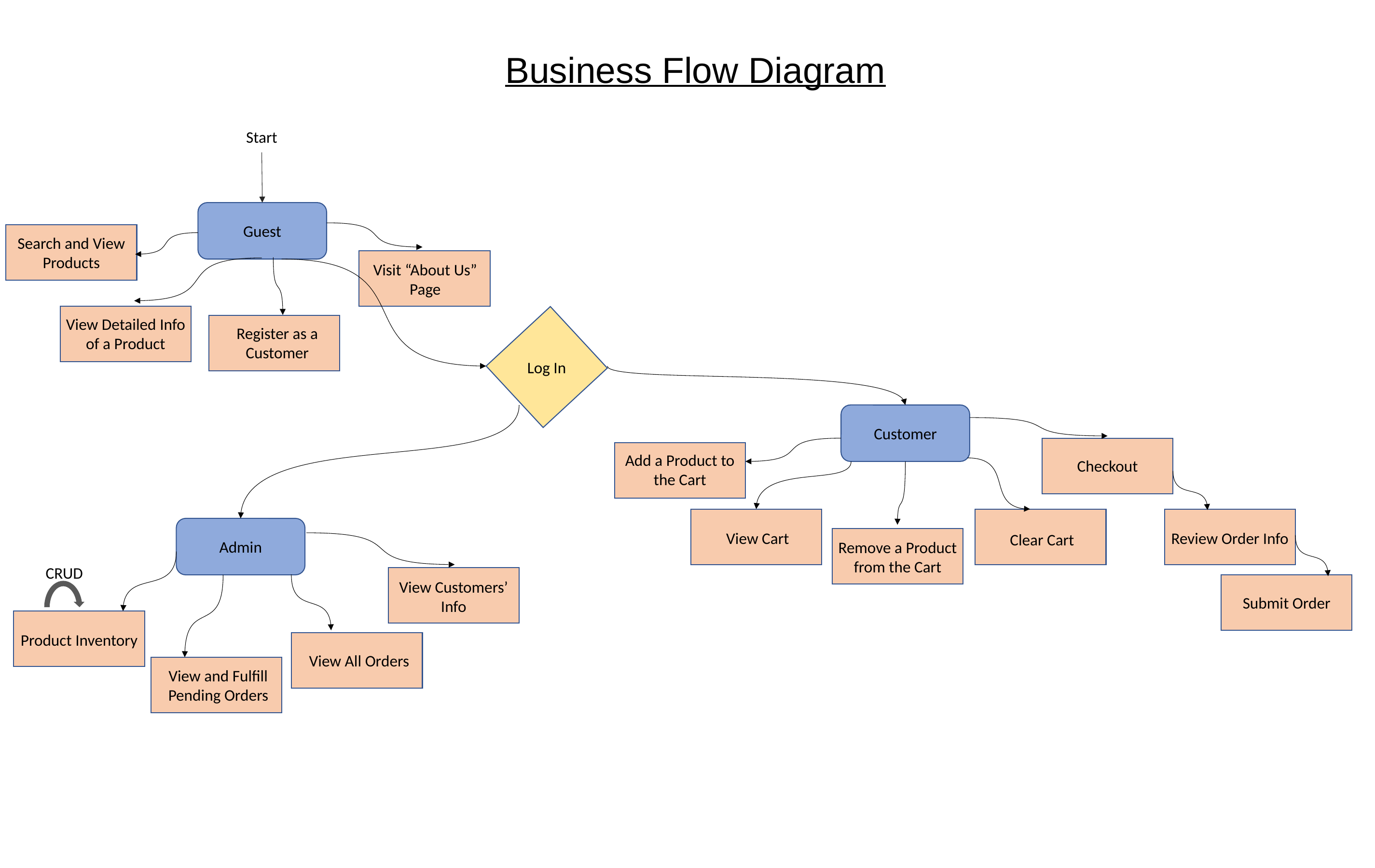

Business Flow Diagram
Start

Guest

Search and View Products

Visit “About Us”
Page

View Detailed Info of a Product

Register as a Customer

Log In

Customer

Add a Product to
the Cart
Checkout

View Cart
Review Order Info
Clear Cart

Admin
Remove a Product from the Cart
CRUD

View Customers’
Info

Submit Order

Product Inventory

View All Orders

View and Fulfill Pending Orders